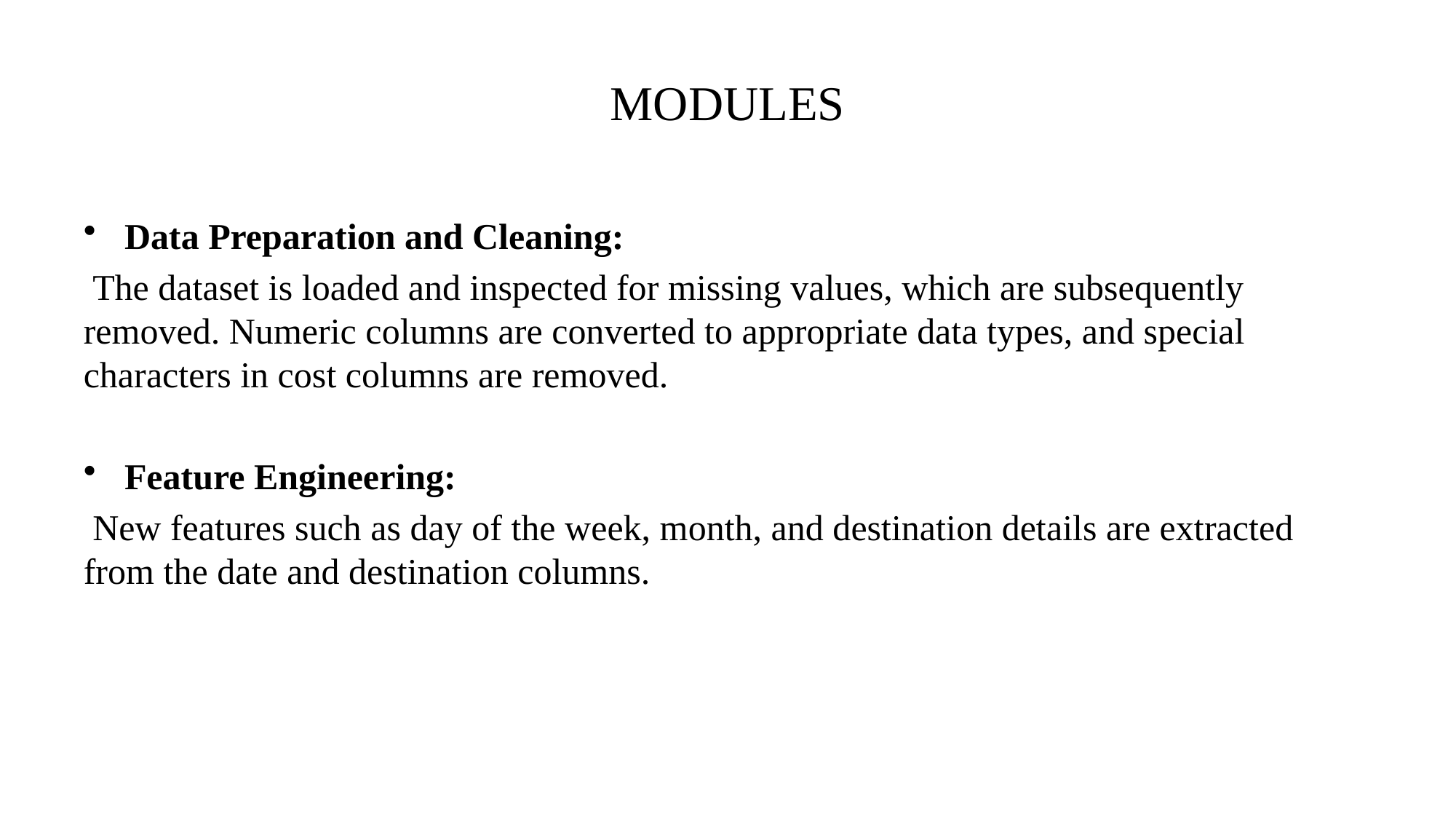

# MODULES

Data Preparation and Cleaning:
 The dataset is loaded and inspected for missing values, which are subsequently removed. Numeric columns are converted to appropriate data types, and special characters in cost columns are removed.

Feature Engineering:
 New features such as day of the week, month, and destination details are extracted from the date and destination columns.